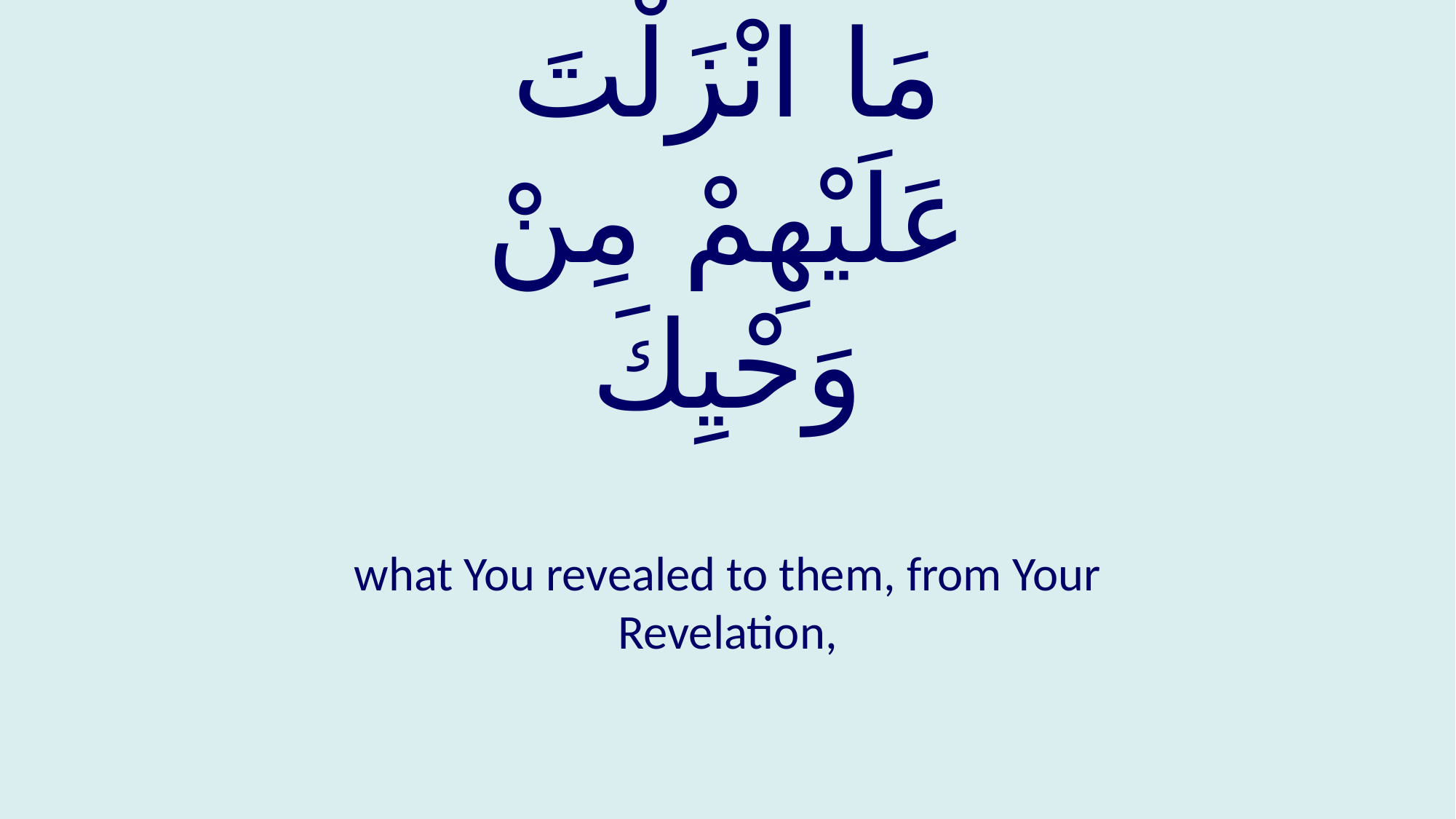

# مَا انْزَلْتَ عَلَيْهِمْ مِنْ وَحْيِكَ
what You revealed to them, from Your Revelation,